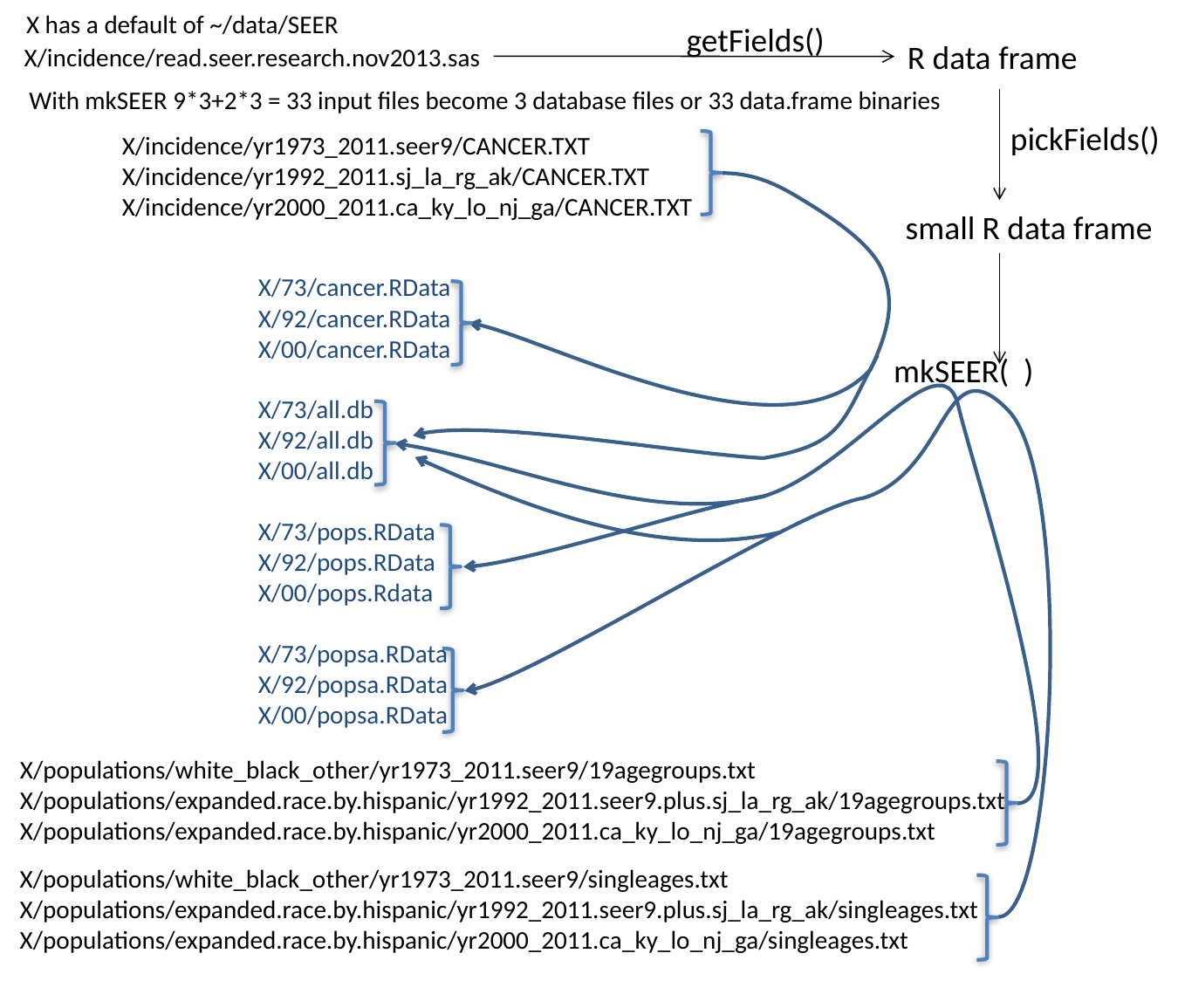

X has a default of ~/data/SEER
getFields()
R data frame
X/incidence/read.seer.research.nov2013.sas
With mkSEER 9*3+2*3 = 33 input files become 3 database files or 33 data.frame binaries
pickFields()
X/incidence/yr1973_2011.seer9/CANCER.TXT
X/incidence/yr1992_2011.sj_la_rg_ak/CANCER.TXT
X/incidence/yr2000_2011.ca_ky_lo_nj_ga/CANCER.TXT

small R data frame
X/73/cancer.RData
X/92/cancer.RData
X/00/cancer.RData

X/73/all.db
X/92/all.db
X/00/all.db

X/73/pops.RData
X/92/pops.RData
X/00/pops.Rdata

X/73/popsa.RData
X/92/popsa.RData
X/00/popsa.RData

mkSEER(  )

X/populations/white_black_other/yr1973_2011.seer9/19agegroups.txt
X/populations/expanded.race.by.hispanic/yr1992_2011.seer9.plus.sj_la_rg_ak/19agegroups.txt
X/populations/expanded.race.by.hispanic/yr2000_2011.ca_ky_lo_nj_ga/19agegroups.txt

X/populations/white_black_other/yr1973_2011.seer9/singleages.txt
X/populations/expanded.race.by.hispanic/yr1992_2011.seer9.plus.sj_la_rg_ak/singleages.txt
X/populations/expanded.race.by.hispanic/yr2000_2011.ca_ky_lo_nj_ga/singleages.txt